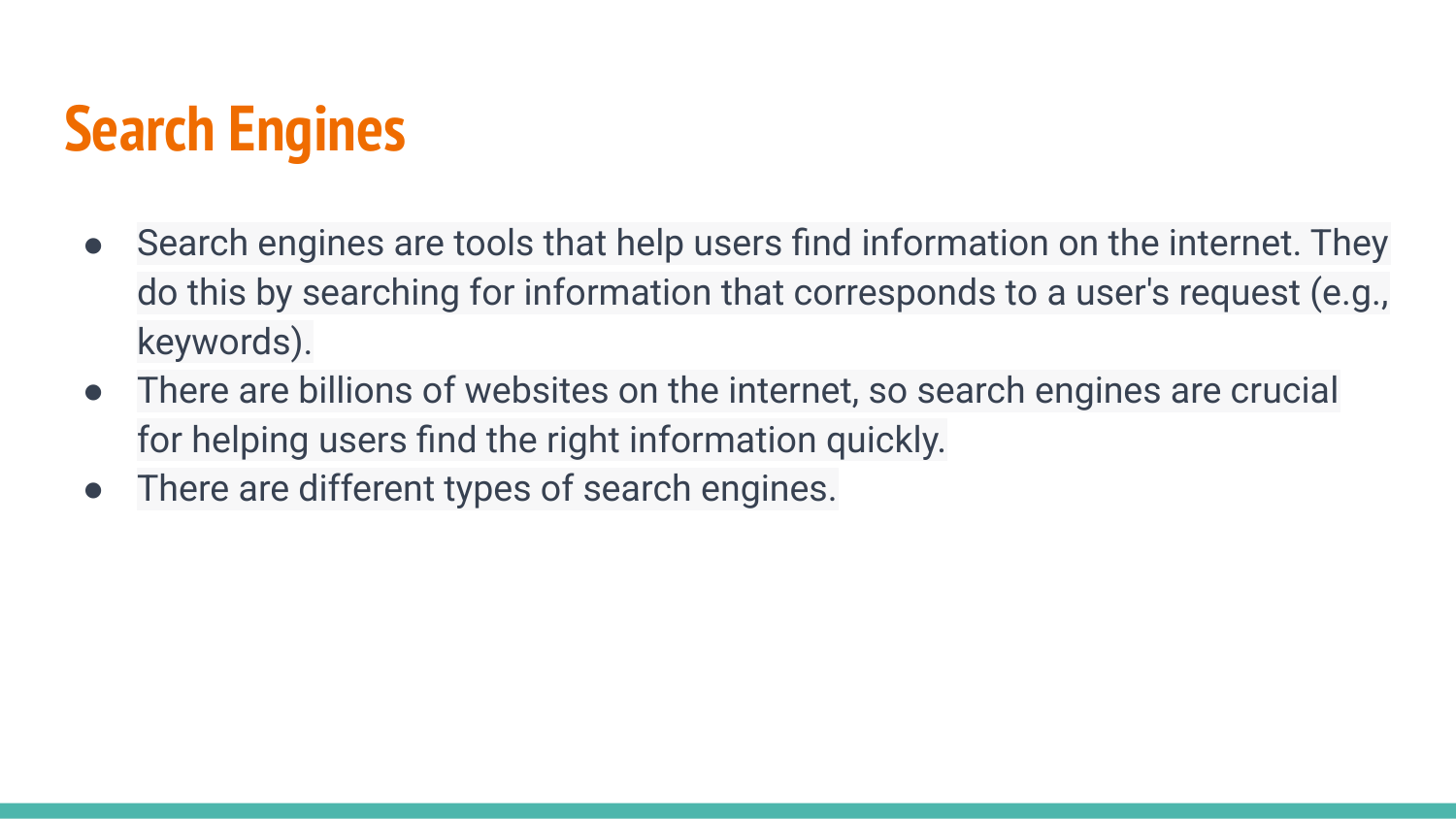

# Search Engines
Search engines are tools that help users find information on the internet. They do this by searching for information that corresponds to a user's request (e.g., keywords).
There are billions of websites on the internet, so search engines are crucial for helping users find the right information quickly.
There are different types of search engines.